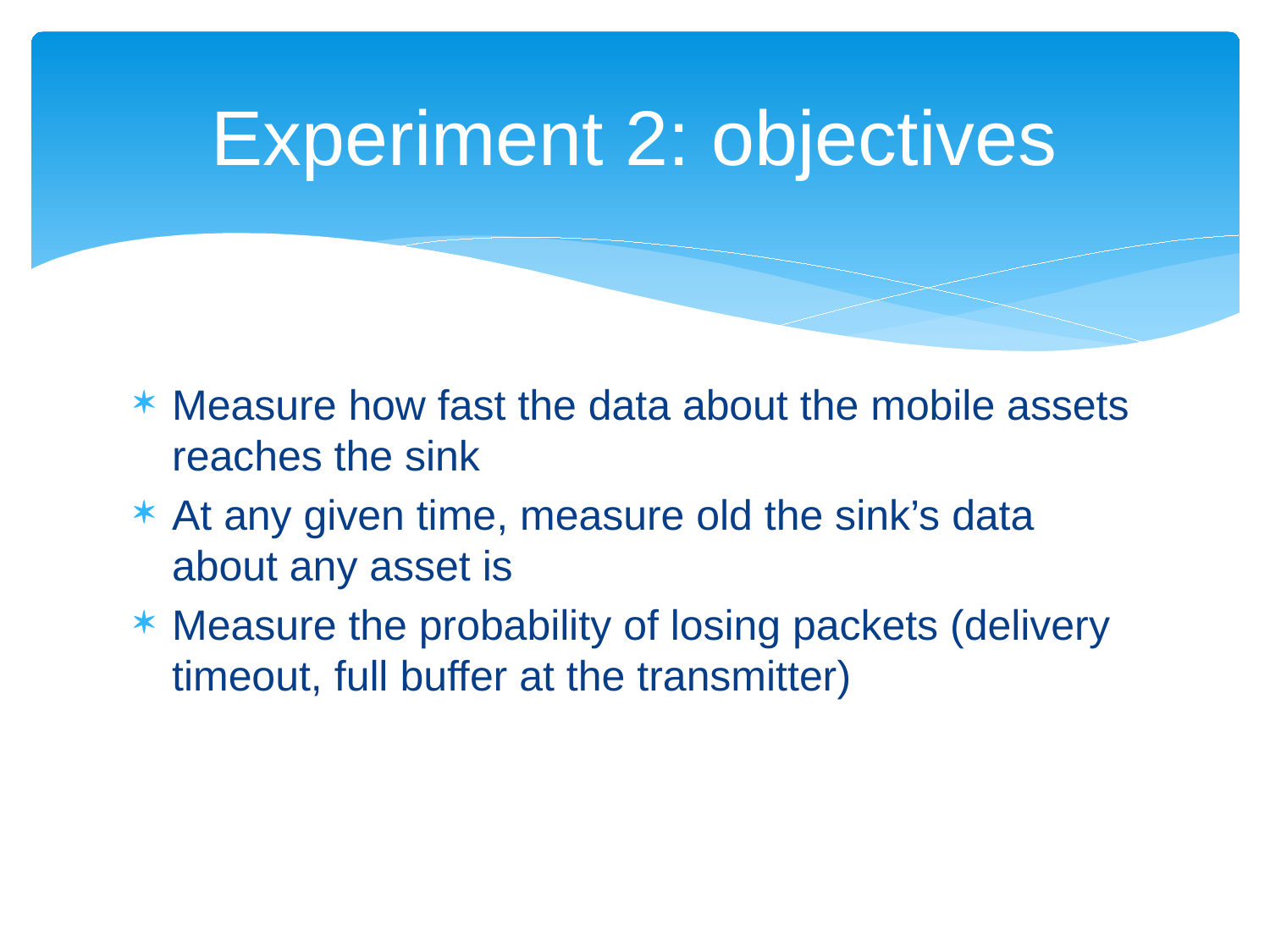

# Experiment 2: objectives
Measure how fast the data about the mobile assets reaches the sink
At any given time, measure old the sink’s data about any asset is
Measure the probability of losing packets (delivery timeout, full buffer at the transmitter)